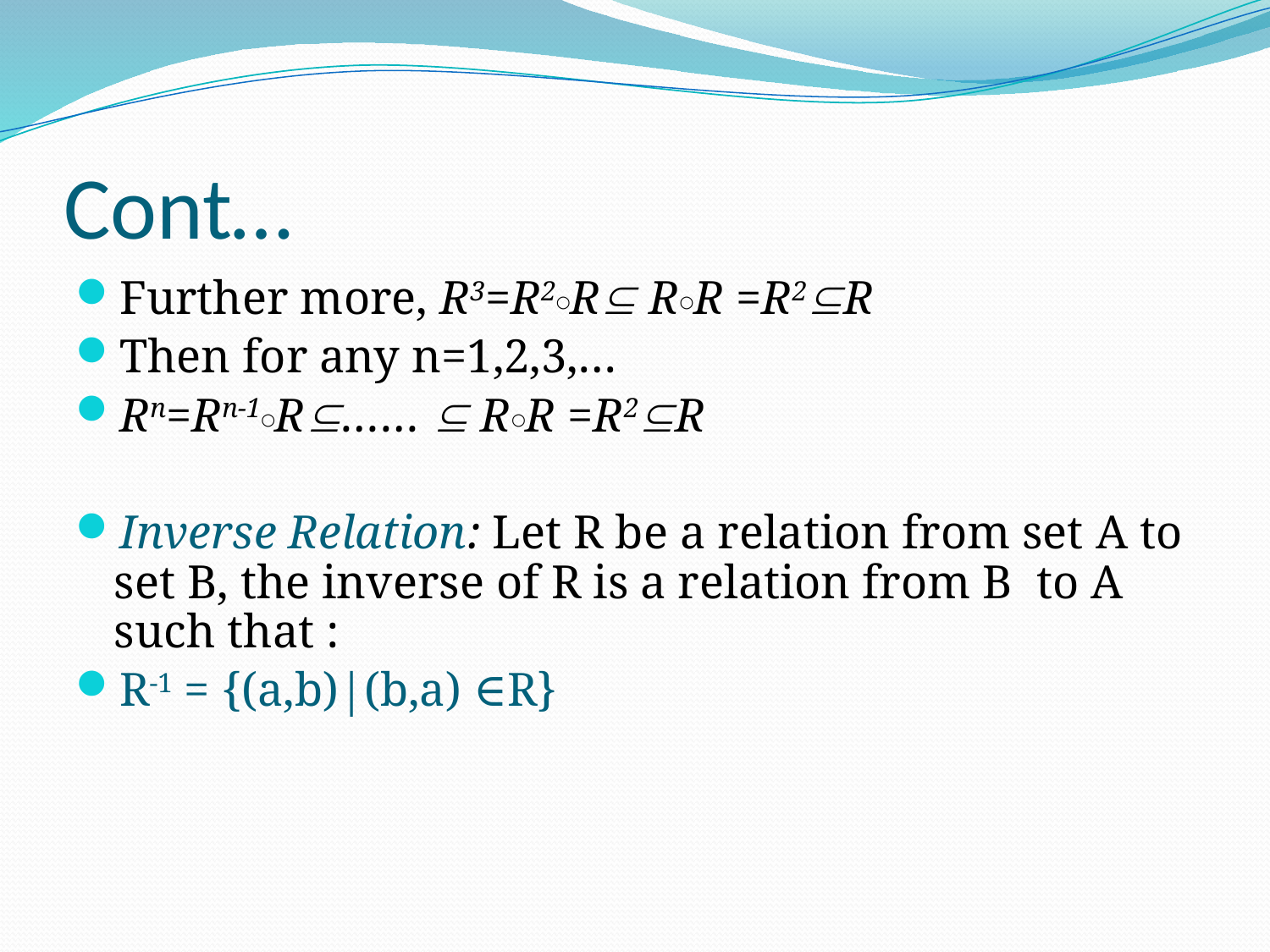

# Cont…
Further more, R3=R2○R⊆ R○R =R2⊆R
Then for any n=1,2,3,…
Rn=Rn-1○R⊆…… ⊆ R○R =R2⊆R

Inverse Relation: Let R be a relation from set A to set B, the inverse of R is a relation from B  to A such that :
R-1 = {(a,b)|(b,a) ∈R}